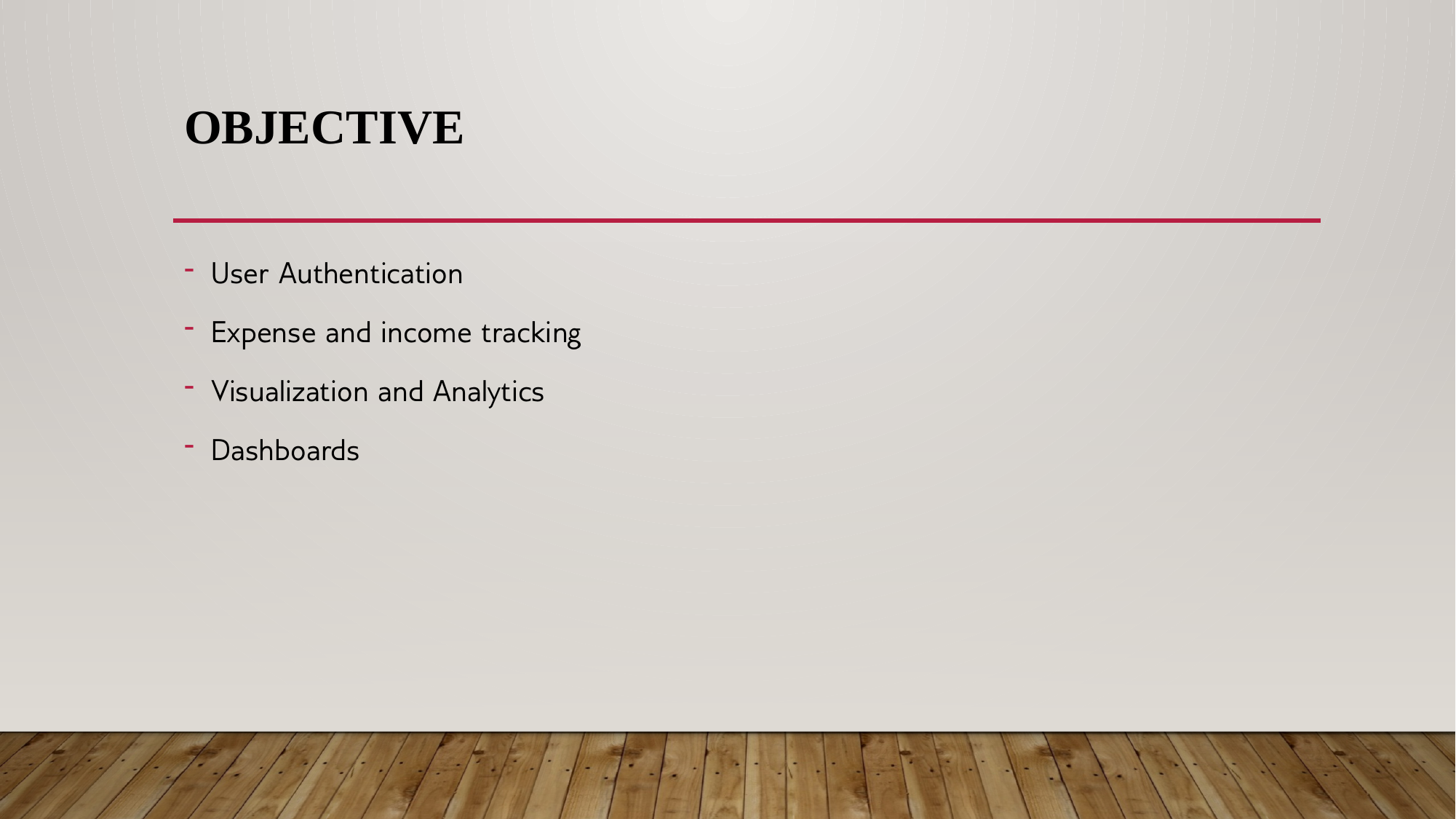

# OBJECTIVE
User Authentication
Expense and income tracking
Visualization and Analytics
Dashboards